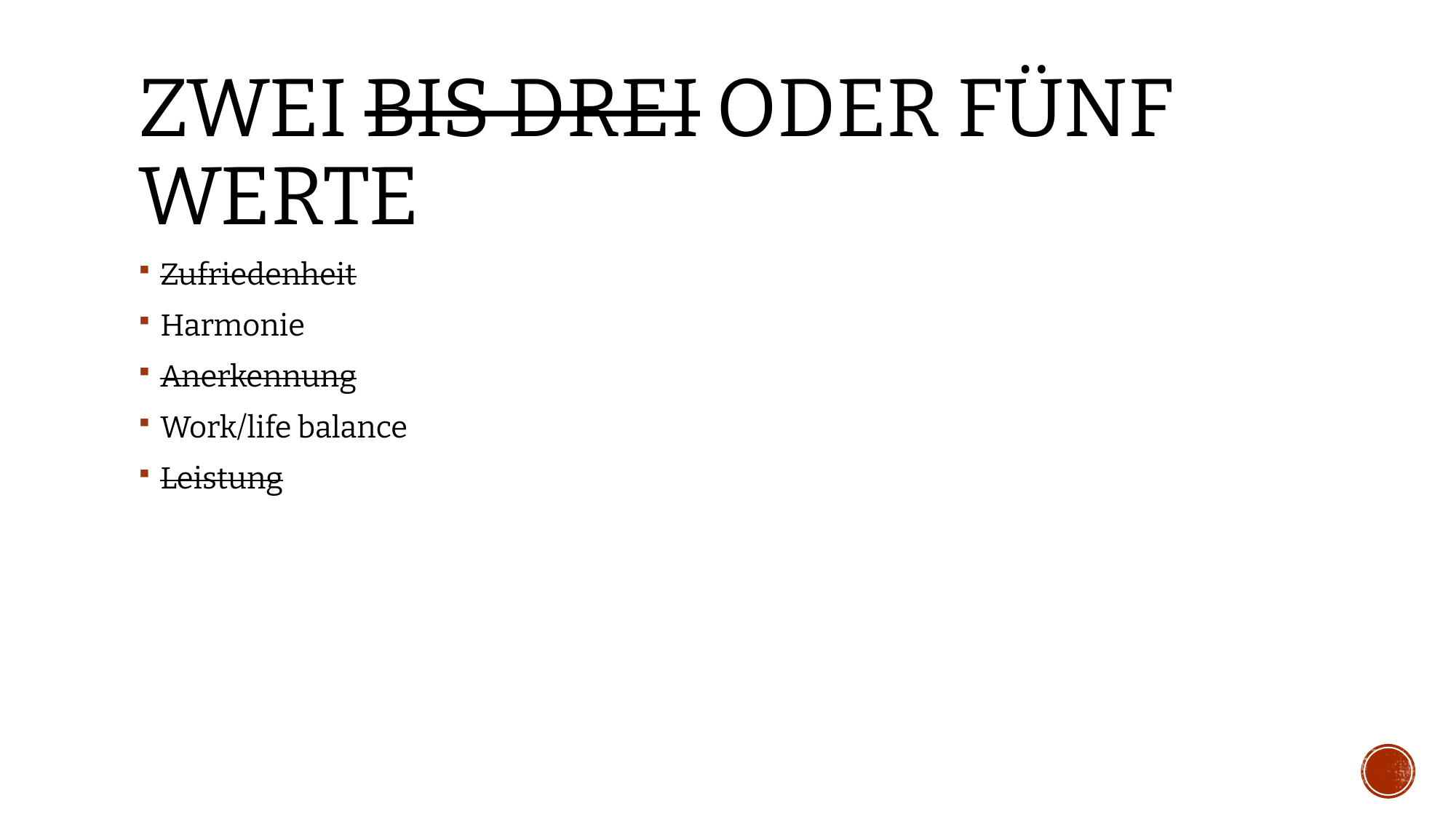

# Zwei bis drei oder fünf Werte
Zufriedenheit
Harmonie
Anerkennung
Work/life balance
Leistung